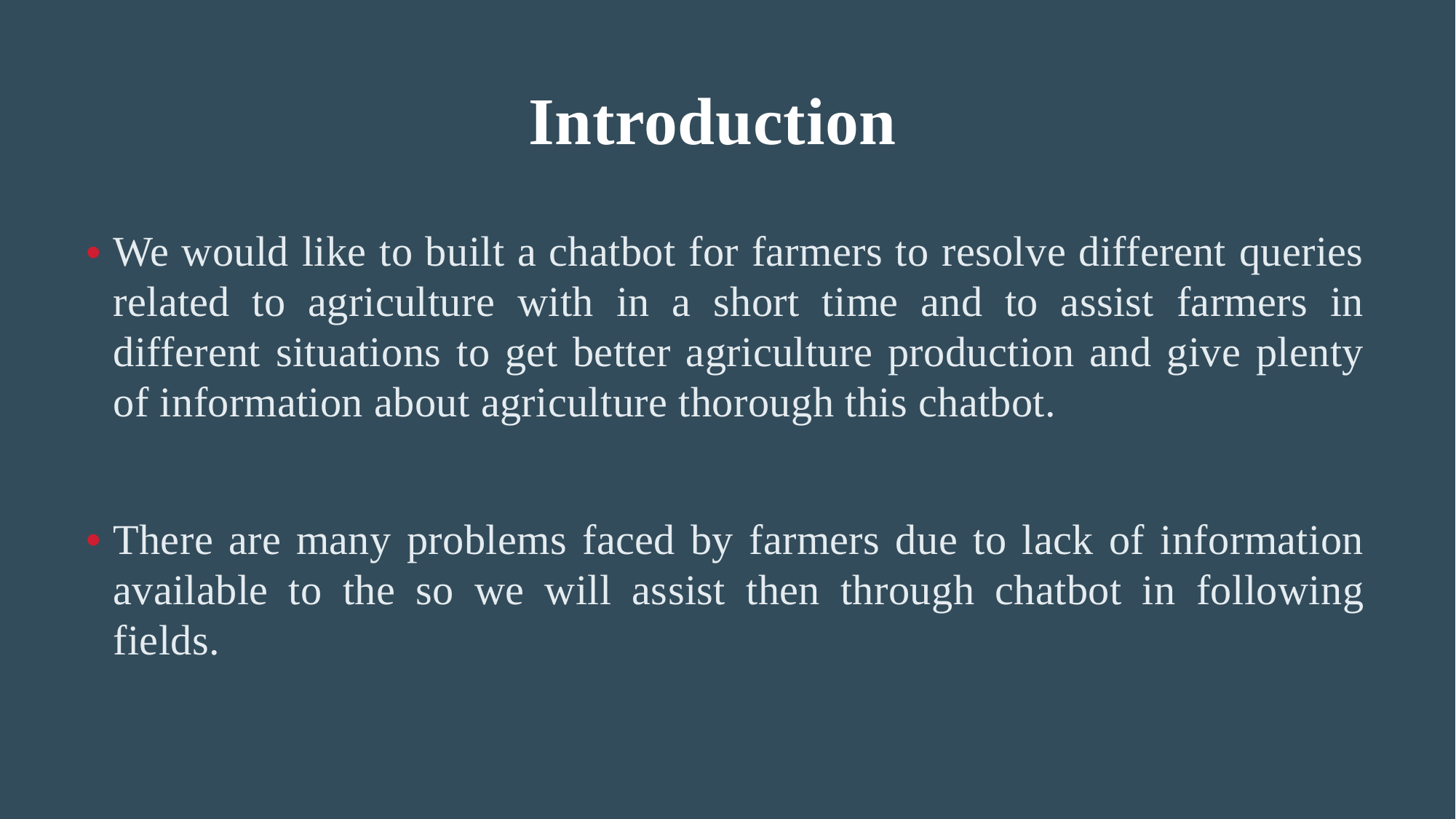

# Introduction
We would like to built a chatbot for farmers to resolve different queries related to agriculture with in a short time and to assist farmers in different situations to get better agriculture production and give plenty of information about agriculture thorough this chatbot.

There are many problems faced by farmers due to lack of information available to the so we will assist then through chatbot in following fields.